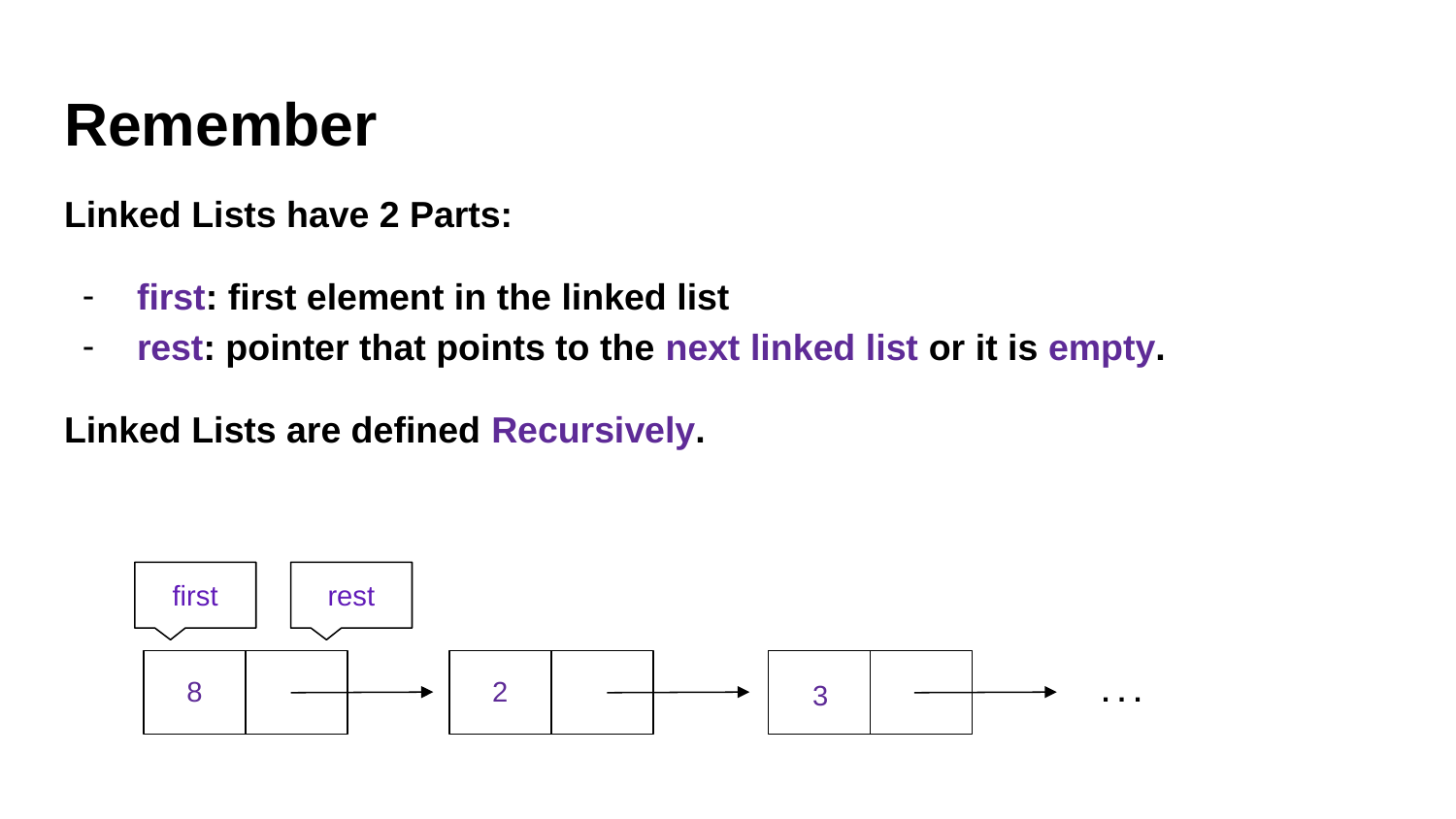

# Remember
Linked Lists have 2 Parts:
first: first element in the linked list
rest: pointer that points to the next linked list or it is empty.
Linked Lists are defined Recursively.
first
rest

8
2
. . .
3